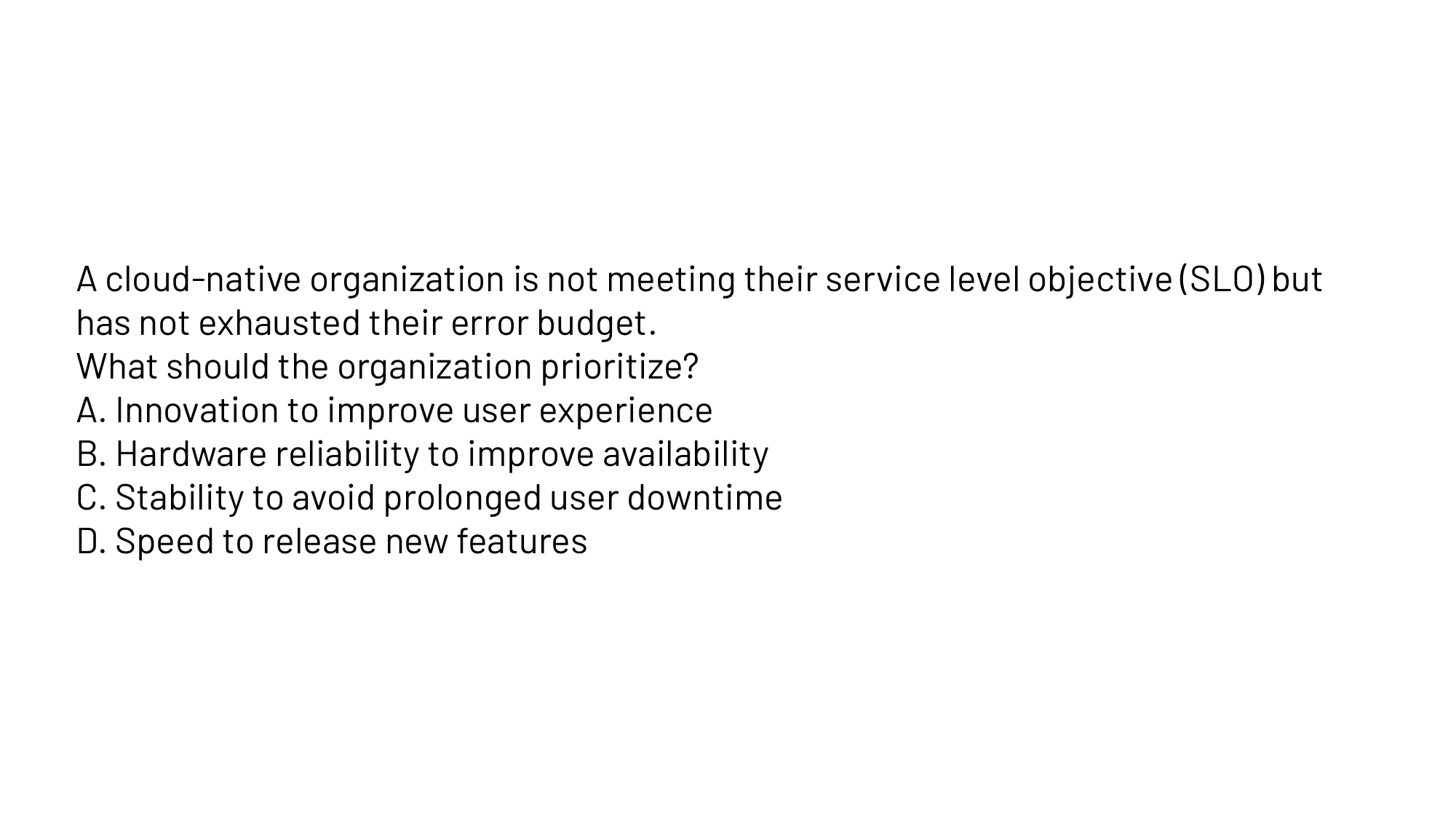

A cloud-native organization is not meeting their service level objective (SLO) but has not exhausted their error budget.
What should the organization prioritize?
A. Innovation to improve user experience
B. Hardware reliability to improve availability
C. Stability to avoid prolonged user downtime
D. Speed to release new features